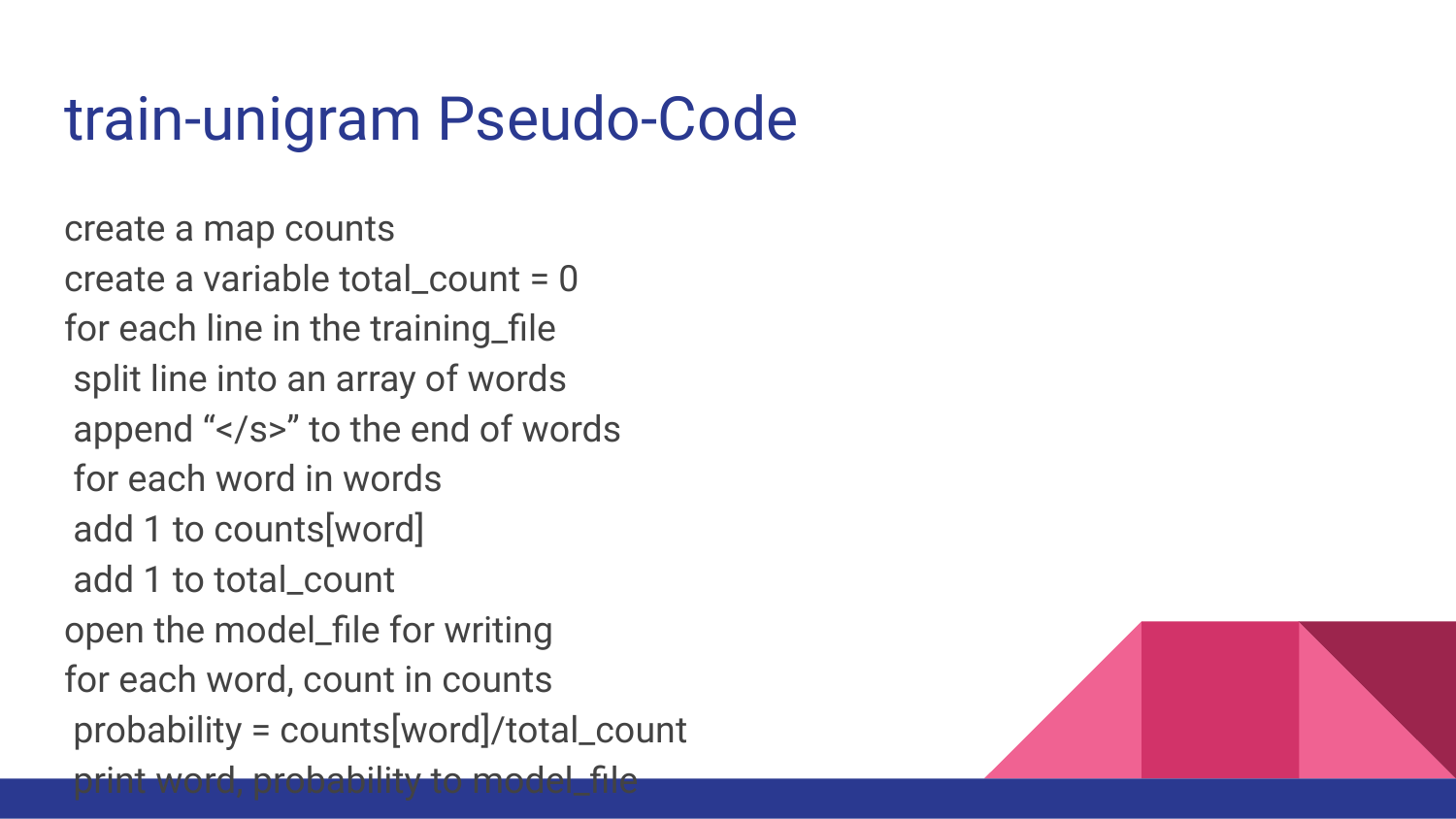

# train-unigram Pseudo-Code

create a map counts
create a variable total_count = 0
for each line in the training_file
 split line into an array of words
 append “</s>” to the end of words
 for each word in words
 add 1 to counts[word]
 add 1 to total_count
open the model_file for writing
for each word, count in counts
 probability = counts[word]/total_count
 print word, probability to model_file